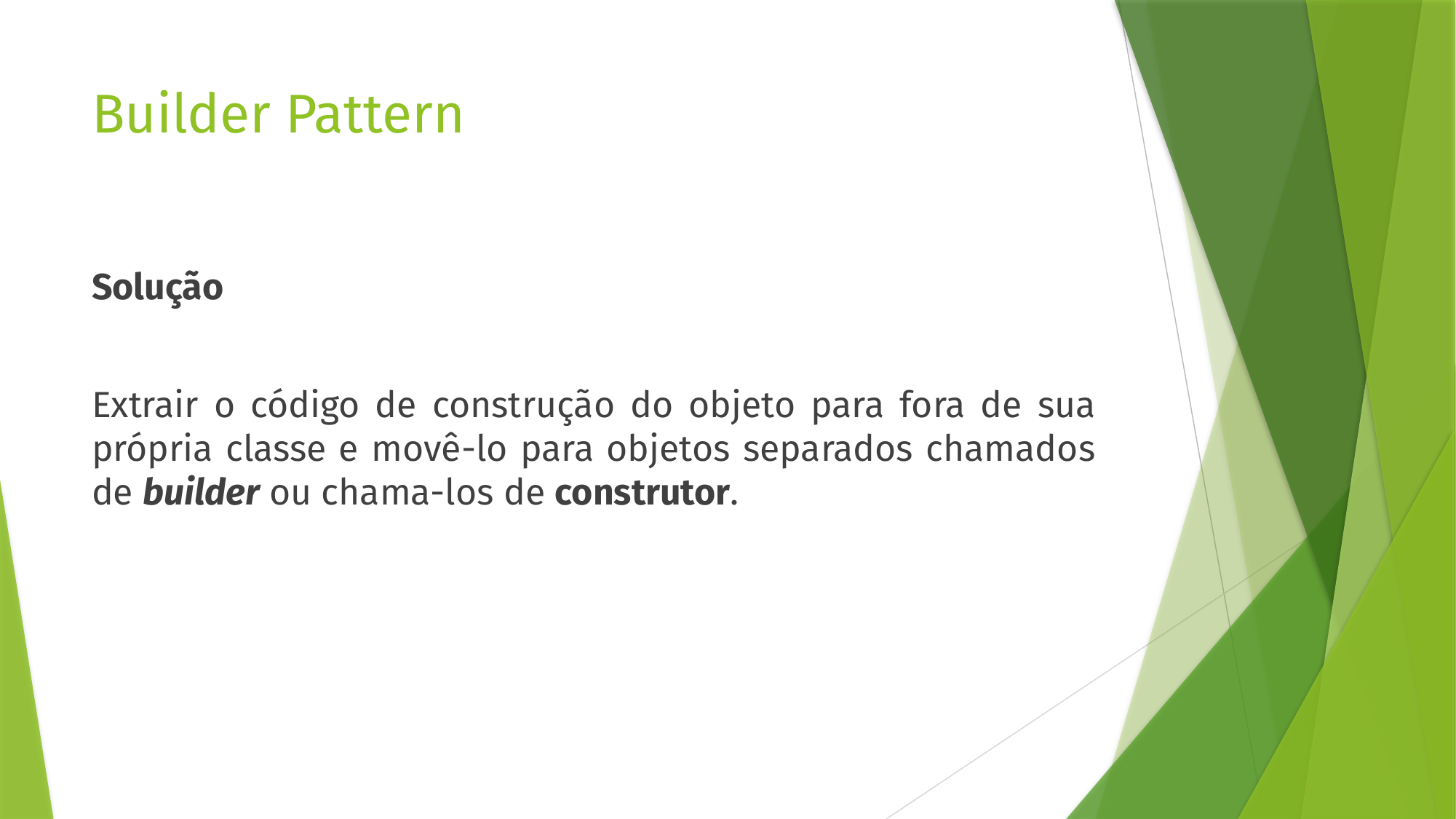

# Builder Pattern
Solução

Extrair o código de construção do objeto para fora de sua própria classe e movê-lo para objetos separados chamados de builder ou chama-los de construtor.